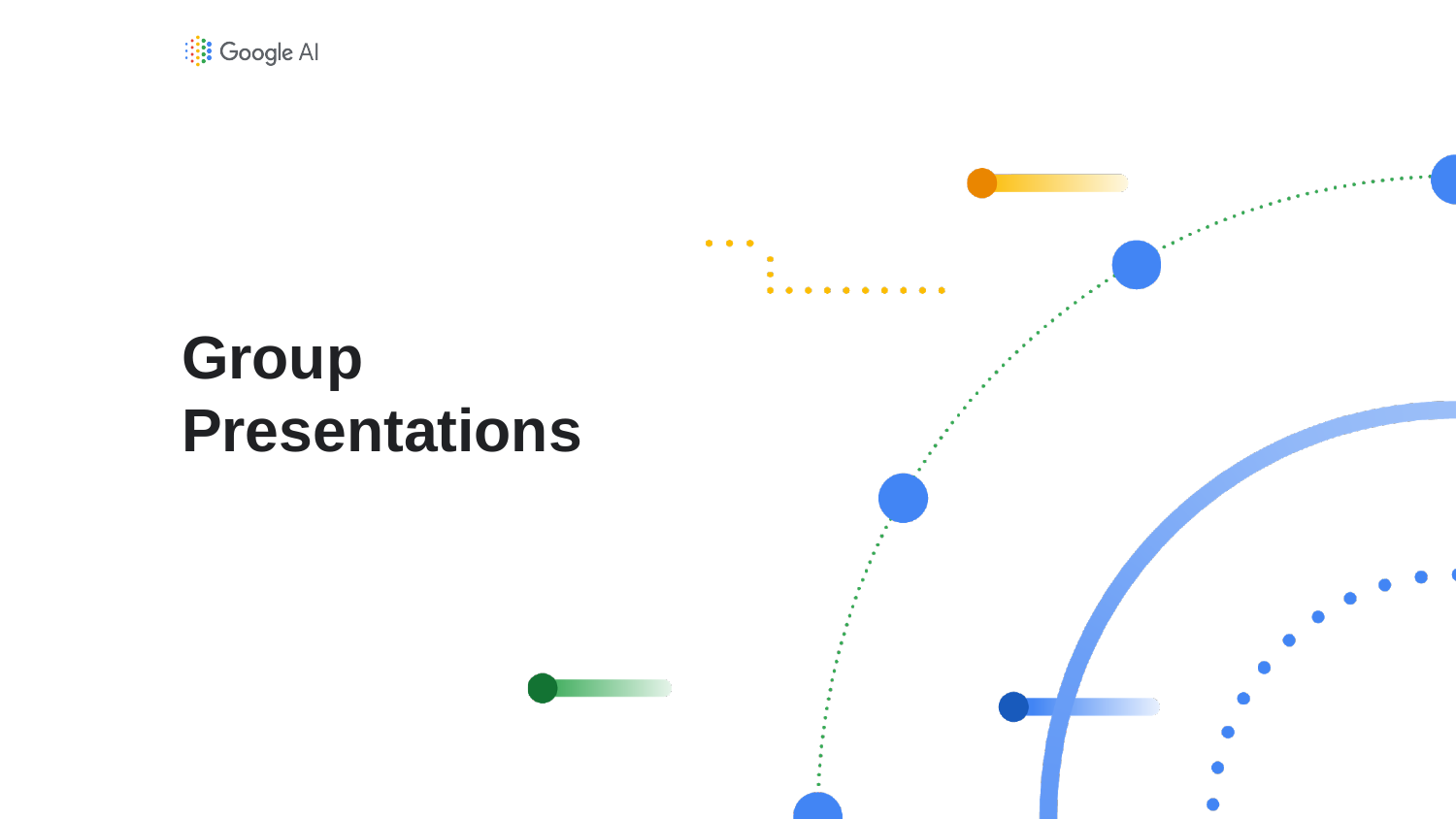

Group Presentations
# Bringing ML to the Classroom